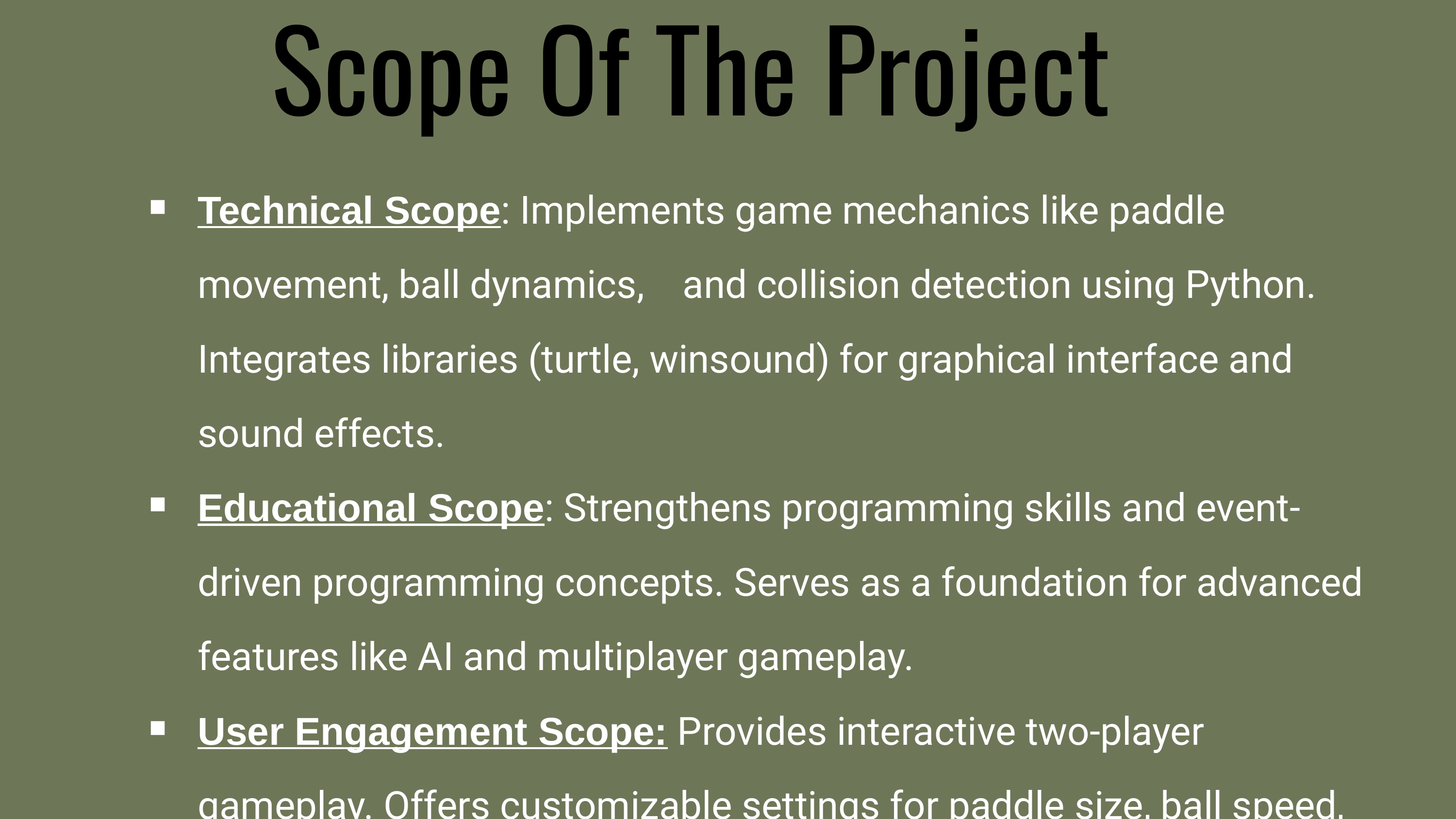

Scope Of The Project
Technical Scope: Implements game mechanics like paddle movement, ball dynamics,    and collision detection using Python. Integrates libraries (turtle, winsound) for graphical interface and sound effects.
Educational Scope: Strengthens programming skills and event-driven programming concepts. Serves as a foundation for advanced features like AI and multiplayer gameplay.
User Engagement Scope: Provides interactive two-player gameplay. Offers customizable settings for paddle size, ball speed, and colors.